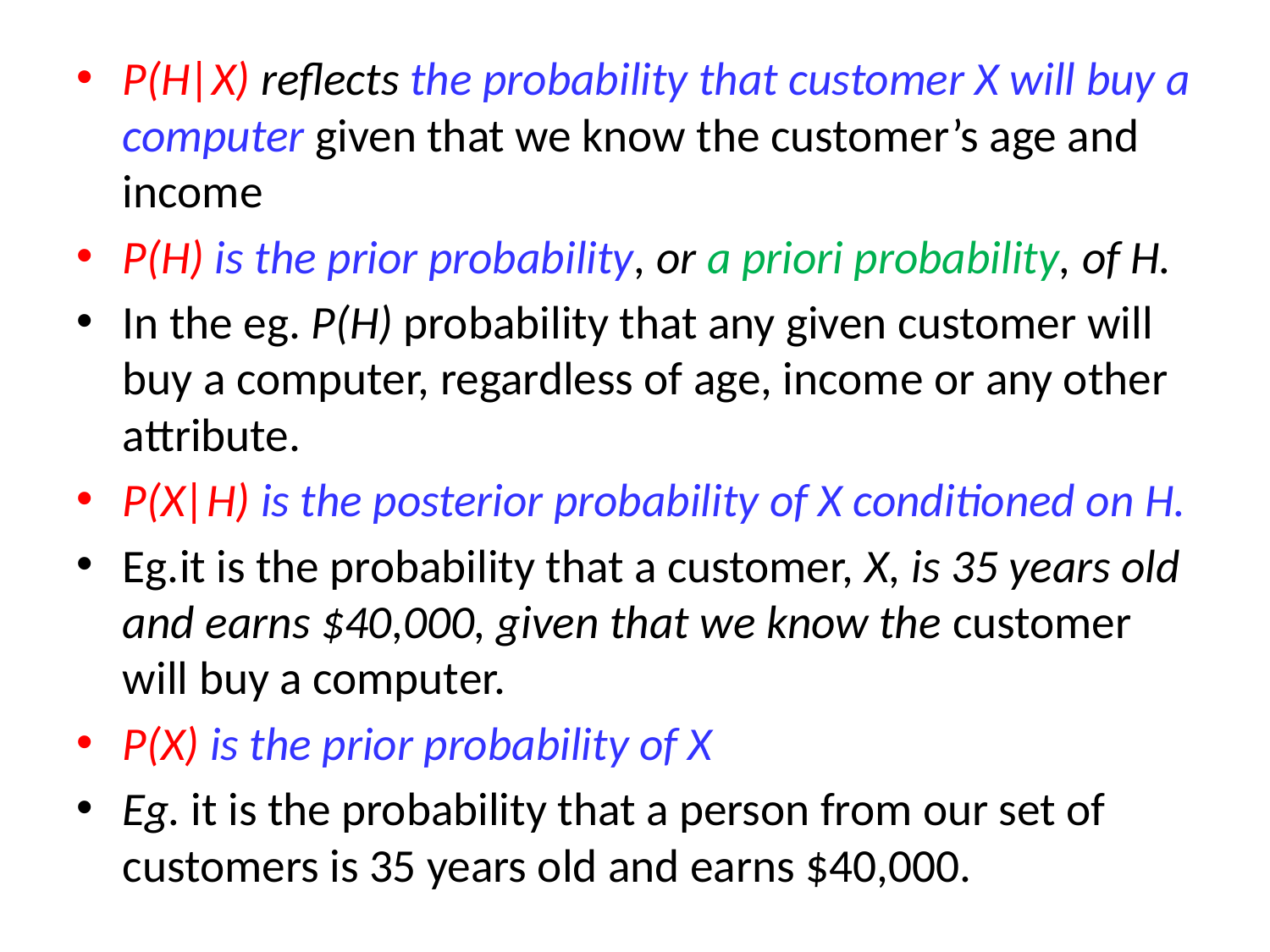

P(H|X) reflects the probability that customer X will buy a computer given that we know the customer’s age and income
P(H) is the prior probability, or a priori probability, of H.
In the eg. P(H) probability that any given customer will buy a computer, regardless of age, income or any other attribute.
P(X|H) is the posterior probability of X conditioned on H.
Eg.it is the probability that a customer, X, is 35 years old and earns $40,000, given that we know the customer will buy a computer.
P(X) is the prior probability of X
Eg. it is the probability that a person from our set of customers is 35 years old and earns $40,000.